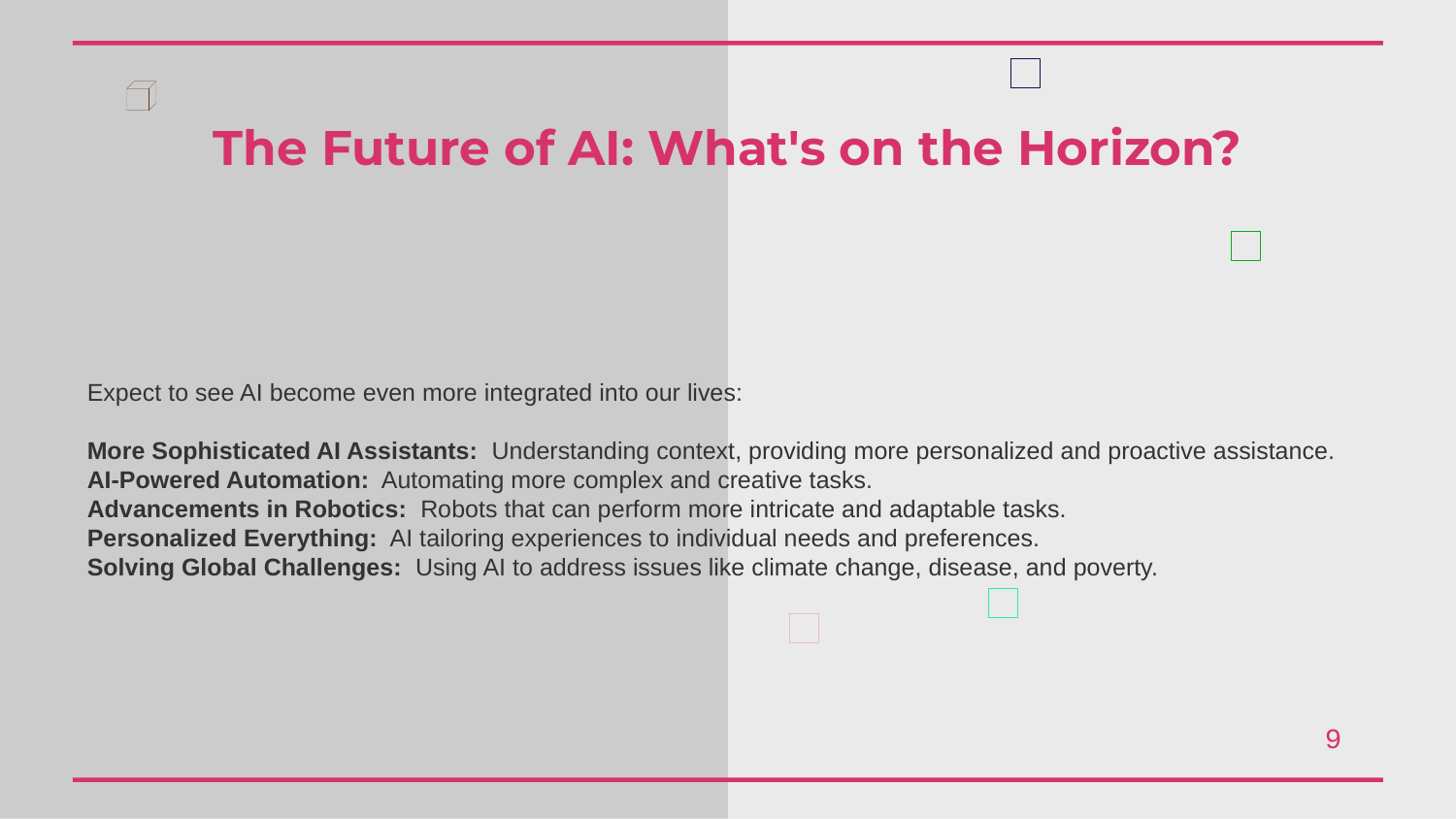

The Future of AI: What's on the Horizon?

Expect to see AI become even more integrated into our lives:

More Sophisticated AI Assistants:  Understanding context, providing more personalized and proactive assistance.
AI-Powered Automation:  Automating more complex and creative tasks.
Advancements in Robotics:  Robots that can perform more intricate and adaptable tasks.
Personalized Everything:  AI tailoring experiences to individual needs and preferences.
Solving Global Challenges:  Using AI to address issues like climate change, disease, and poverty.

9